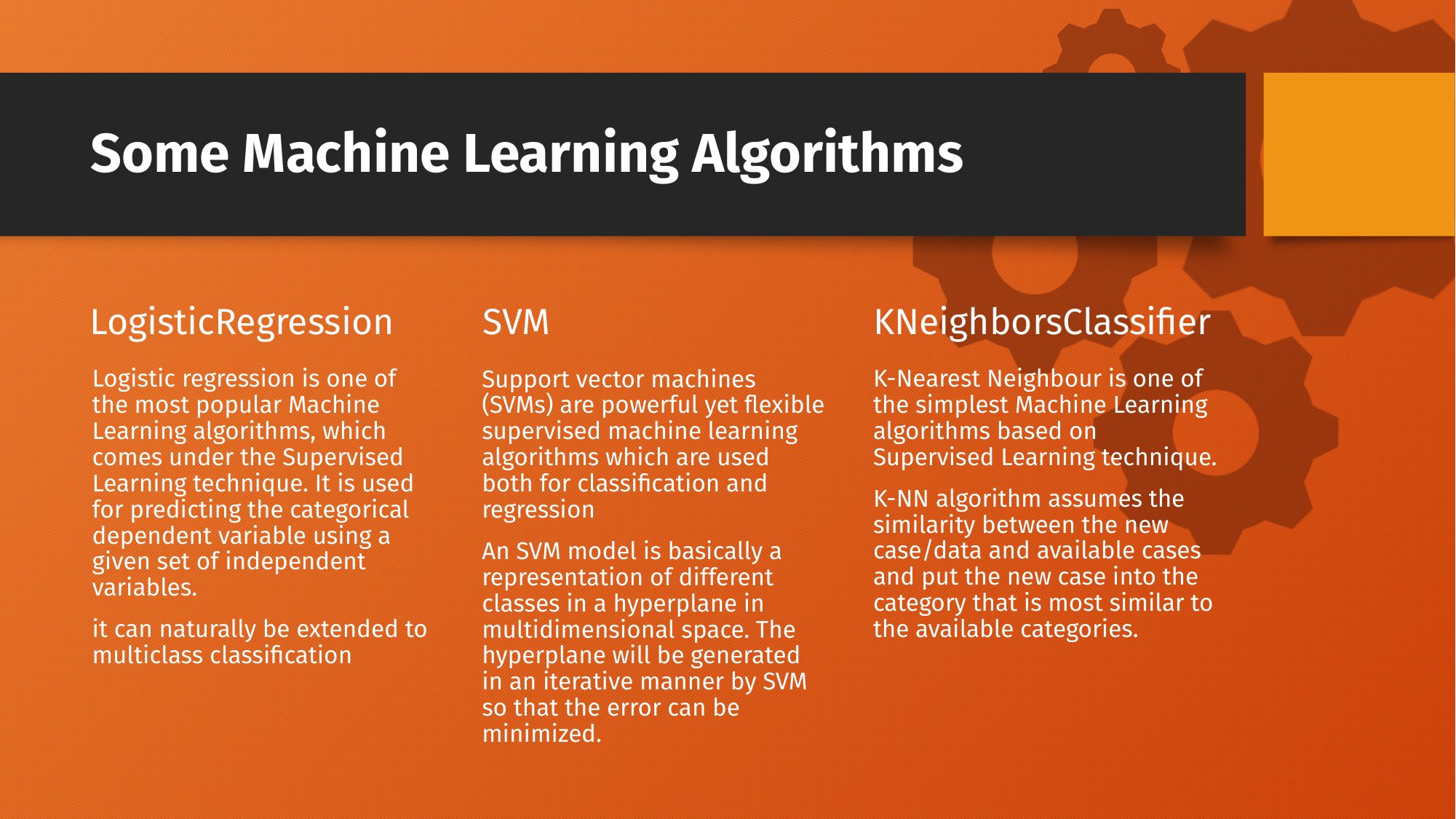

# Some Machine Learning Algorithms
LogisticRegression
SVM
KNeighborsClassifier
Logistic regression is one of the most popular Machine Learning algorithms, which comes under the Supervised Learning technique. It is used for predicting the categorical dependent variable using a given set of independent variables.
it can naturally be extended to multiclass classification
Support vector machines (SVMs) are powerful yet flexible supervised machine learning algorithms which are used both for classification and regression
An SVM model is basically a representation of different classes in a hyperplane in multidimensional space. The hyperplane will be generated in an iterative manner by SVM so that the error can be minimized.
K-Nearest Neighbour is one of the simplest Machine Learning algorithms based on Supervised Learning technique.
K-NN algorithm assumes the similarity between the new case/data and available cases and put the new case into the category that is most similar to the available categories.